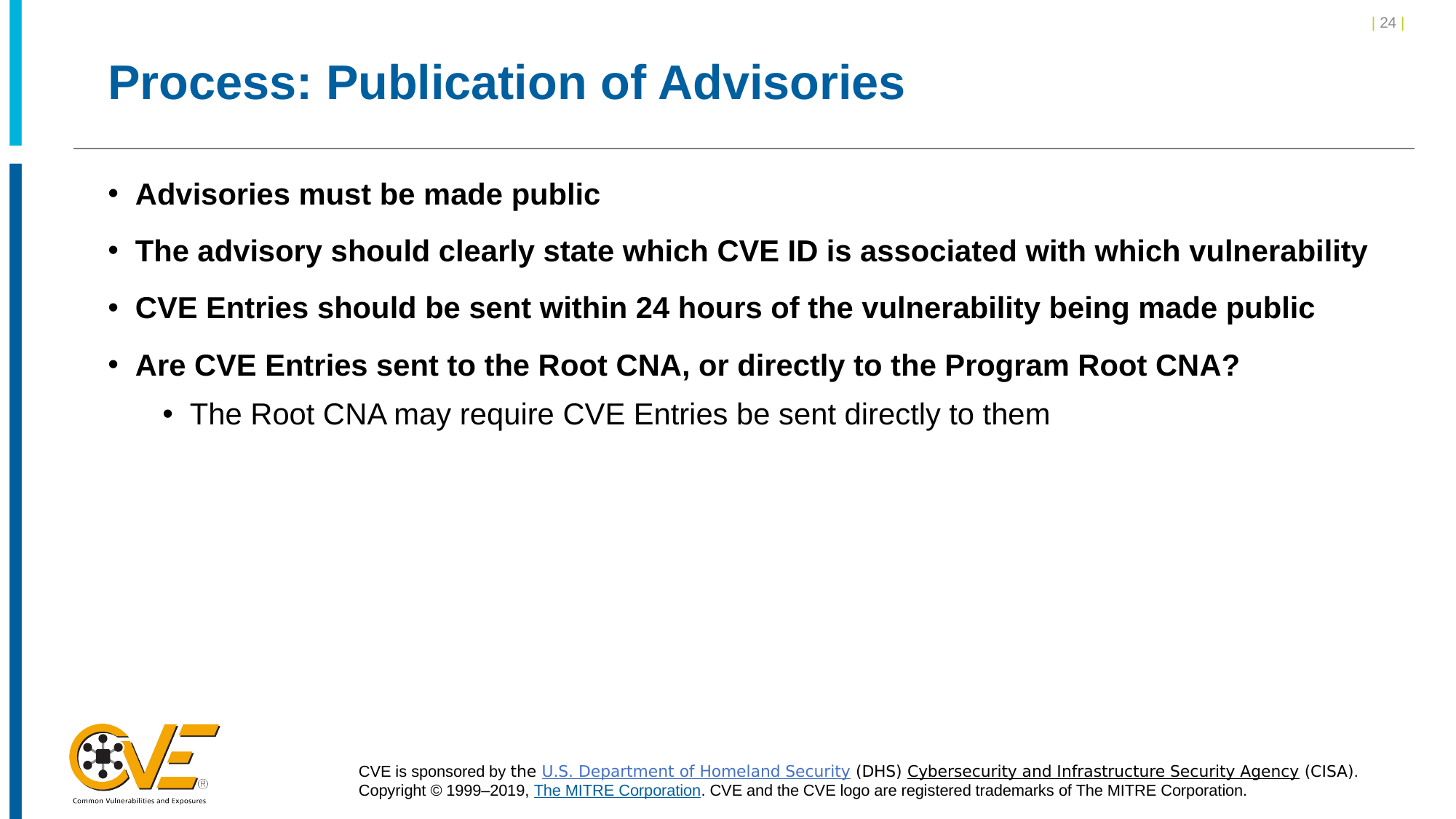

| 24 |
# Process: Publication of Advisories
Advisories must be made public
The advisory should clearly state which CVE ID is associated with which vulnerability
CVE Entries should be sent within 24 hours of the vulnerability being made public
Are CVE Entries sent to the Root CNA, or directly to the Program Root CNA?
The Root CNA may require CVE Entries be sent directly to them